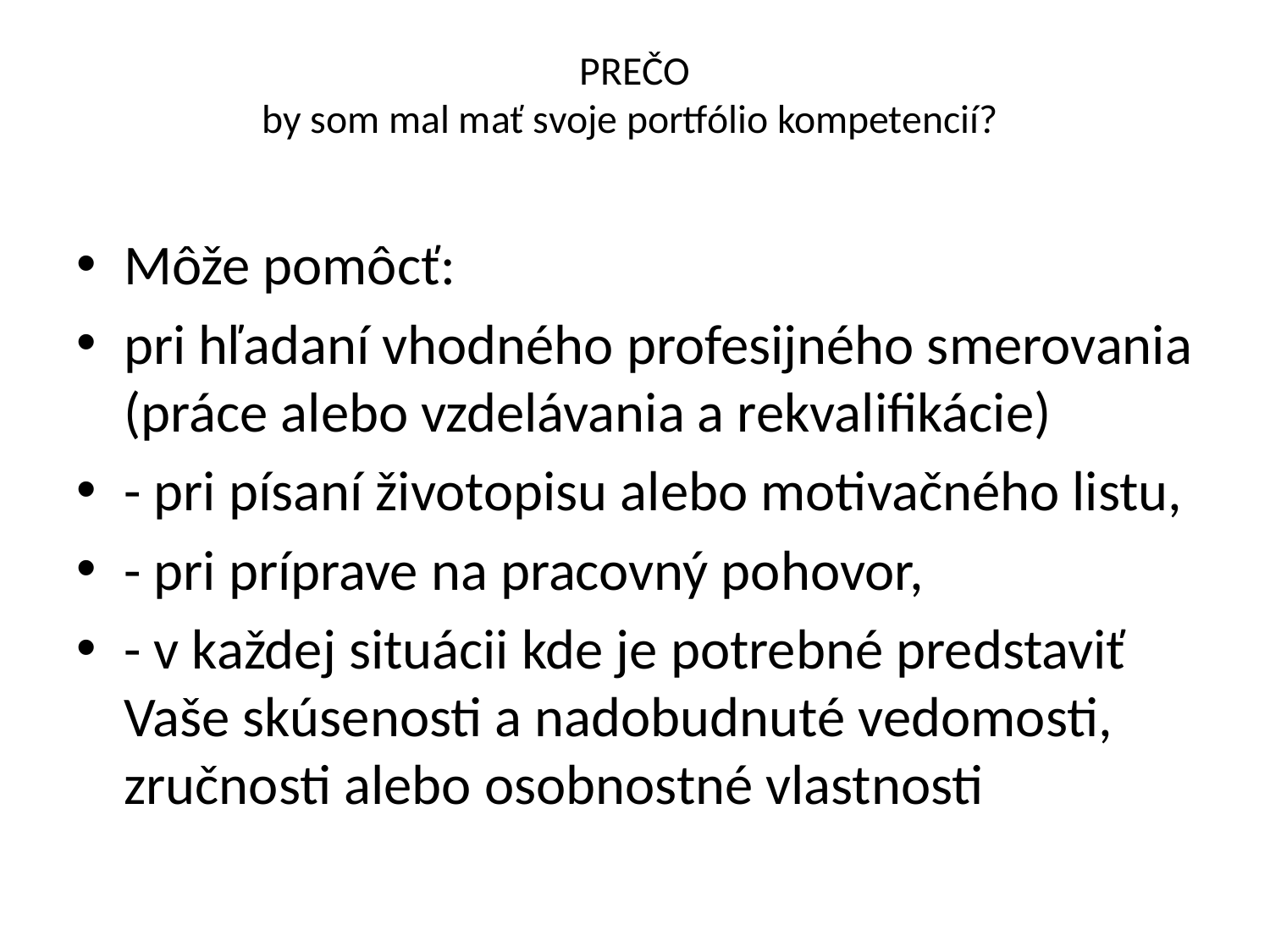

# PREČO by som mal mať svoje portfólio kompetencií?
Môže pomôcť:
pri hľadaní vhodného profesijného smerovania (práce alebo vzdelávania a rekvalifikácie)
- pri písaní životopisu alebo motivačného listu,
- pri príprave na pracovný pohovor,
- v každej situácii kde je potrebné predstaviť Vaše skúsenosti a nadobudnuté vedomosti, zručnosti alebo osobnostné vlastnosti